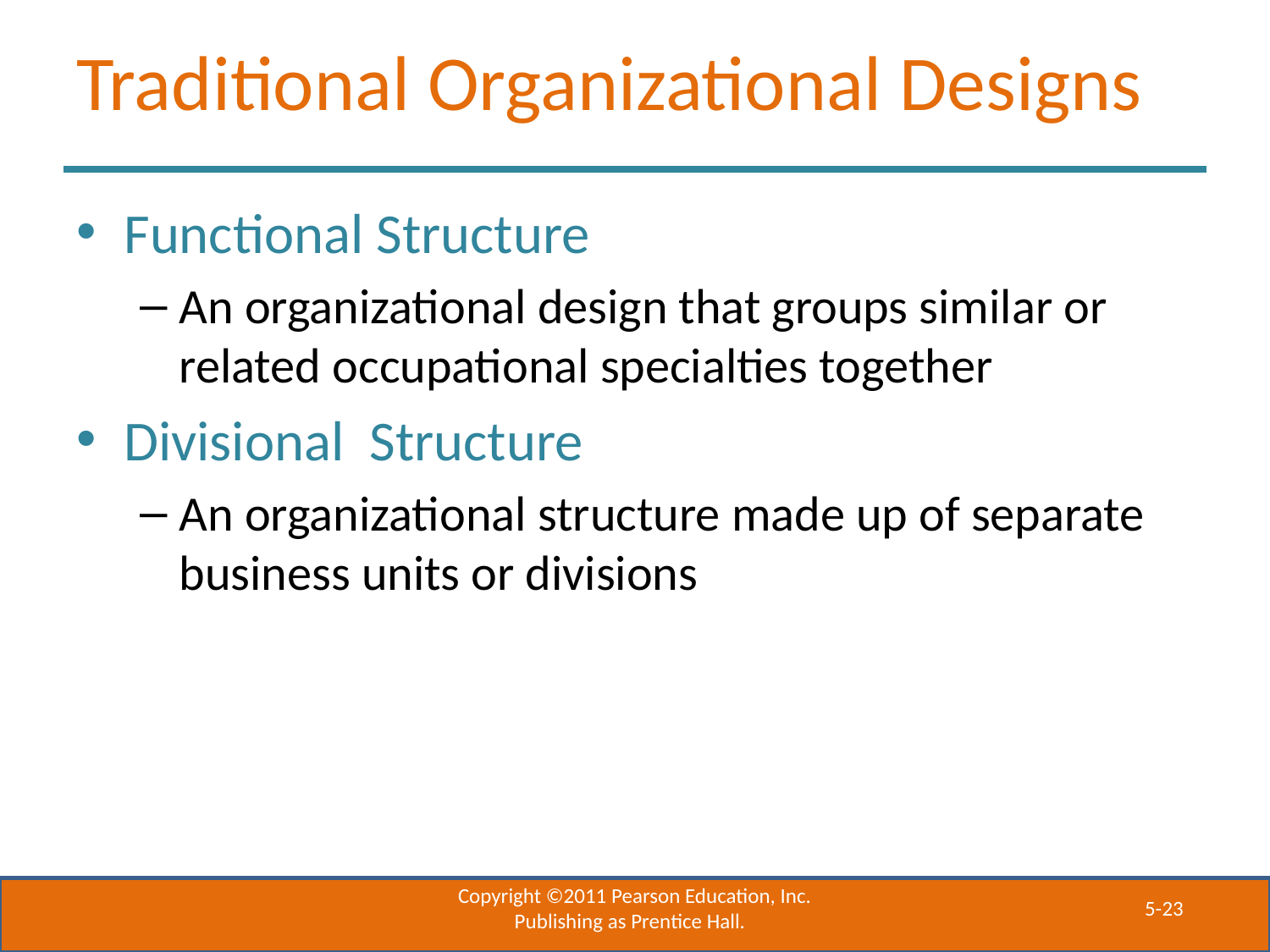

# Traditional Organizational Designs
Functional Structure
An organizational design that groups similar or related occupational specialties together
Divisional  Structure
An organizational structure made up of separate business units or divisions
Copyright ©2011 Pearson Education, Inc. Publishing as Prentice Hall.